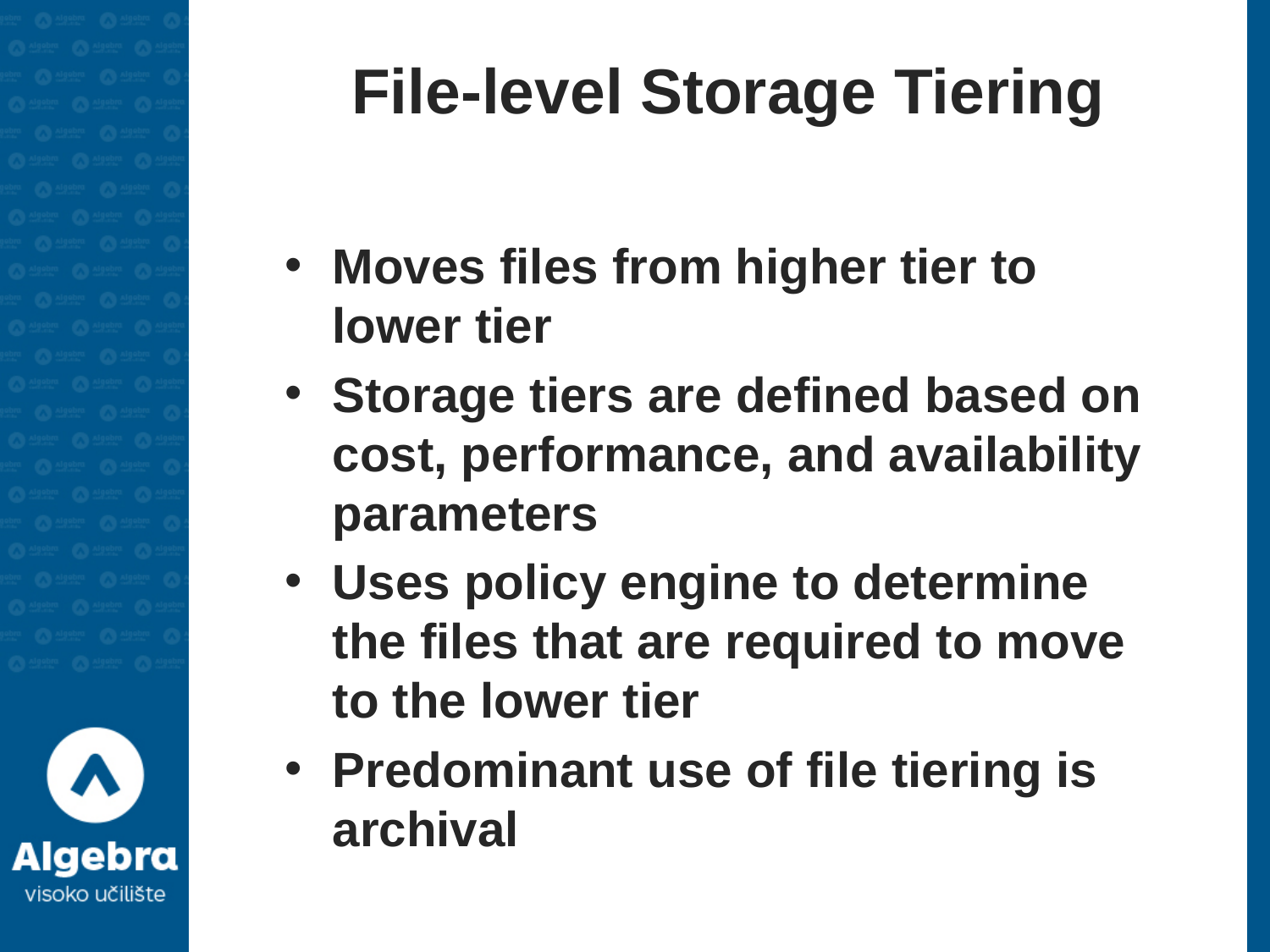

# File-level Storage Tiering
Moves files from higher tier to lower tier
Storage tiers are defined based on cost, performance, and availability parameters
Uses policy engine to determine the files that are required to move to the lower tier
Predominant use of file tiering is archival